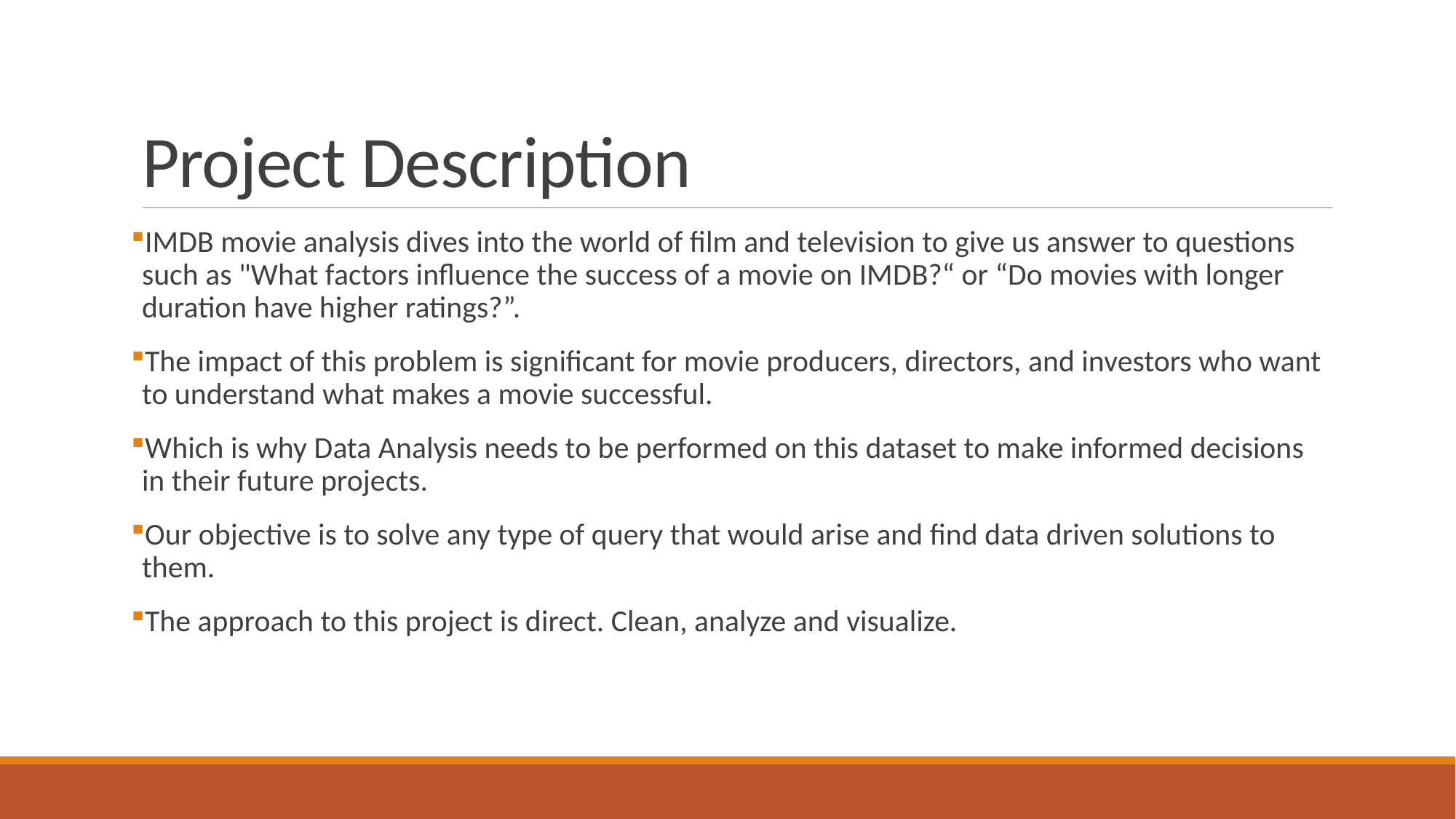

# Project Description
IMDB movie analysis dives into the world of film and television to give us answer to questions such as "What factors influence the success of a movie on IMDB?“ or “Do movies with longer duration have higher ratings?”.
The impact of this problem is significant for movie producers, directors, and investors who want to understand what makes a movie successful.
Which is why Data Analysis needs to be performed on this dataset to make informed decisions in their future projects.
Our objective is to solve any type of query that would arise and find data driven solutions to them.
The approach to this project is direct. Clean, analyze and visualize.